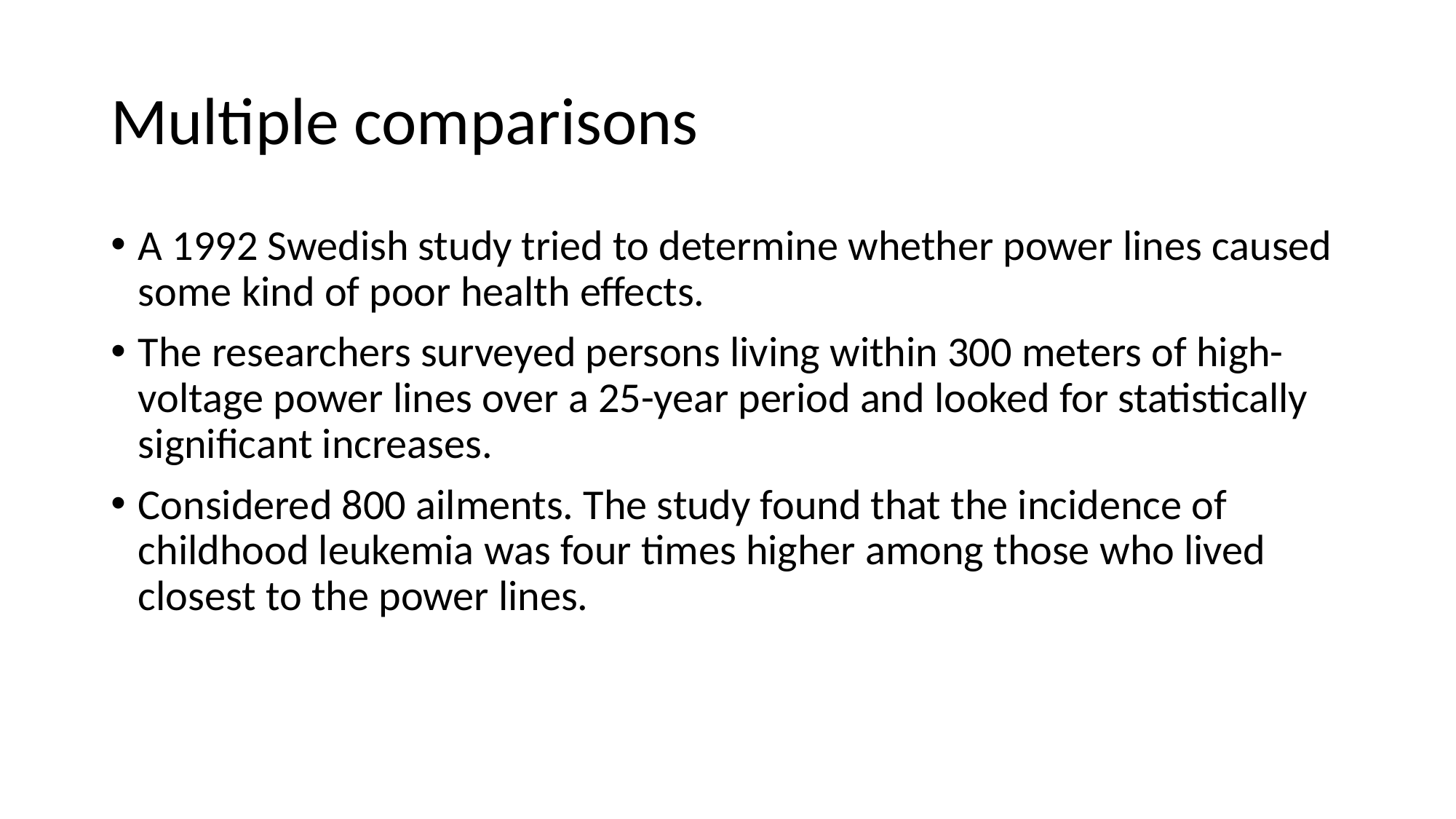

# Multiple comparisons
A 1992 Swedish study tried to determine whether power lines caused some kind of poor health effects.
The researchers surveyed persons living within 300 meters of high-voltage power lines over a 25-year period and looked for statistically significant increases.
Considered 800 ailments. The study found that the incidence of childhood leukemia was four times higher among those who lived closest to the power lines.